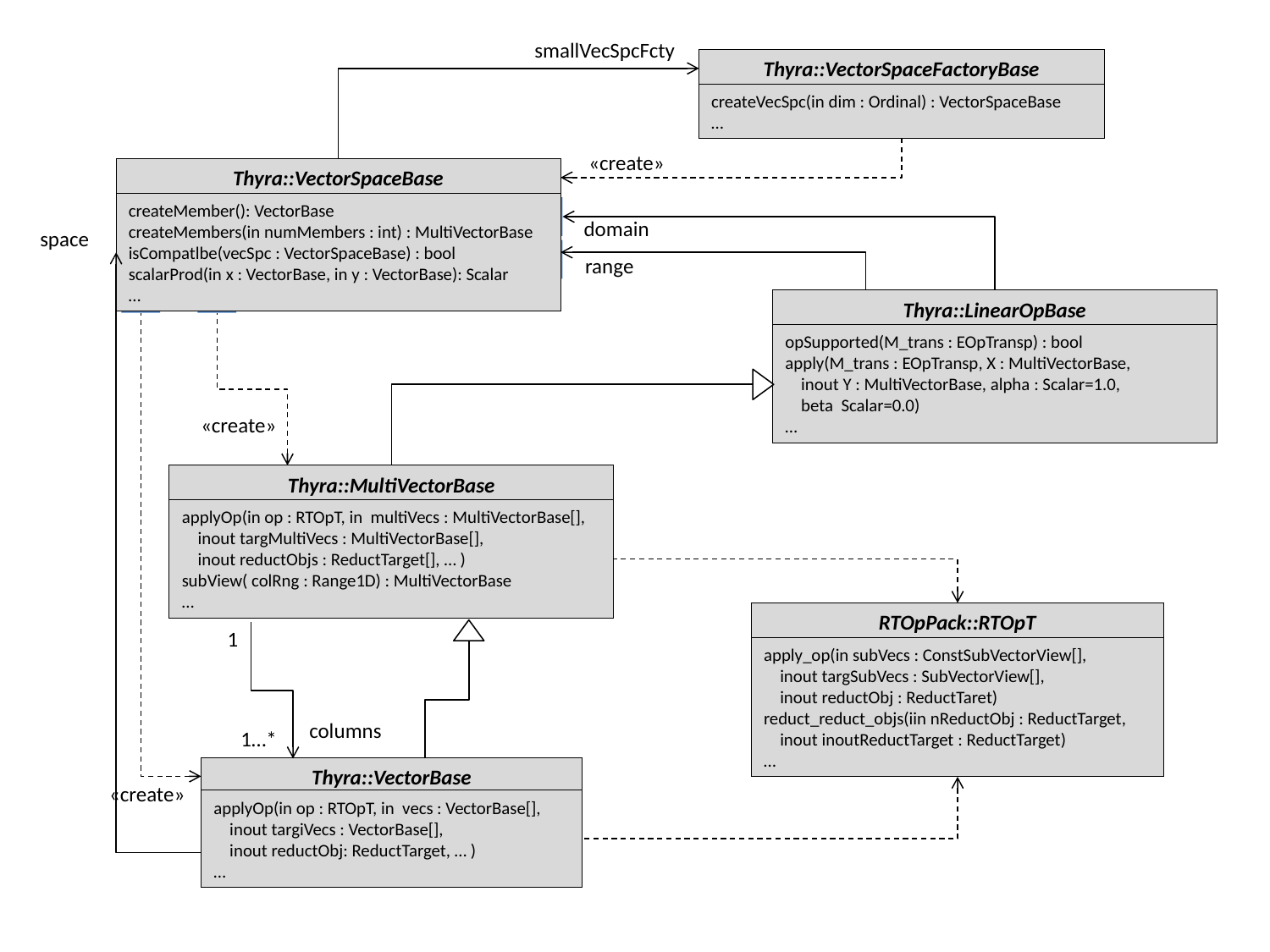

smallVecSpcFcty
Thyra::VectorSpaceFactoryBase
createVecSpc(in dim : Ordinal) : VectorSpaceBase
…
«create»
Thyra::VectorSpaceBase
createMember(): VectorBase
createMembers(in numMembers : int) : MultiVectorBase
isCompatlbe(vecSpc : VectorSpaceBase) : bool
scalarProd(in x : VectorBase, in y : VectorBase): Scalar
…
domain

space
range

Thyra::LinearOpBase

opSupported(M_trans : EOpTransp) : bool
apply(M_trans : EOpTransp, X : MultiVectorBase,
    inout Y : MultiVectorBase, alpha : Scalar=1.0,
    beta  Scalar=0.0)
…

«create»
Thyra::MultiVectorBase

applyOp(in op : RTOpT, in  multiVecs : MultiVectorBase[],
    inout targMultiVecs : MultiVectorBase[],
    inout reductObjs : ReductTarget[], … )
subView( colRng : Range1D) : MultiVectorBase
…
RTOpPack::RTOpT

1

apply_op(in subVecs : ConstSubVectorView[],
    inout targSubVecs : SubVectorView[],
    inout reductObj : ReductTaret)
reduct_reduct_objs(iin nReductObj : ReductTarget,
    inout inoutReductTarget : ReductTarget)
…
columns
1…*
Thyra::VectorBase

«create»
applyOp(in op : RTOpT, in  vecs : VectorBase[],
    inout targiVecs : VectorBase[],
    inout reductObj: ReductTarget, … )
…